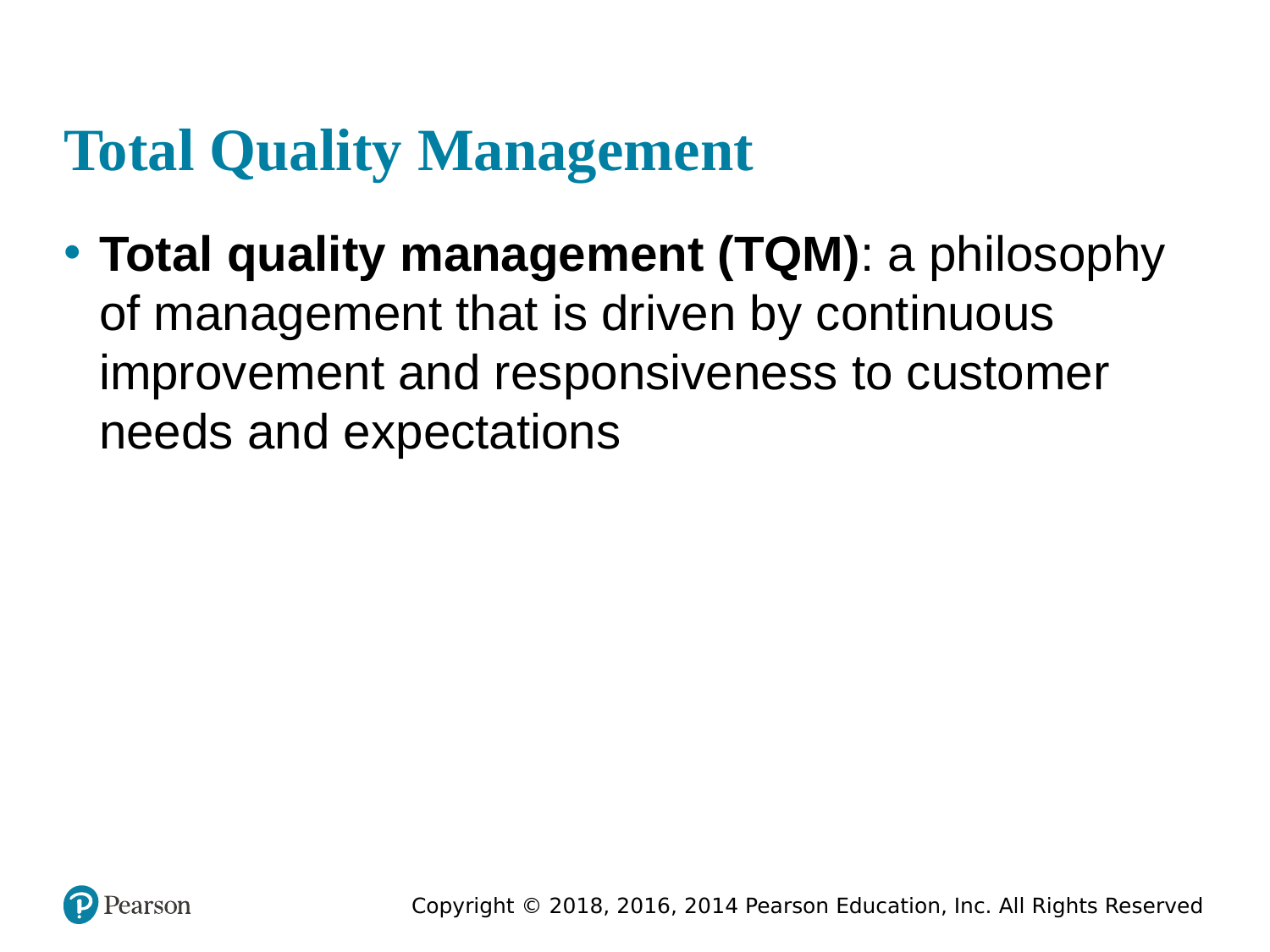

# Total Quality Management
Total quality management (TQM): a philosophy of management that is driven by continuous improvement and responsiveness to customer needs and expectations